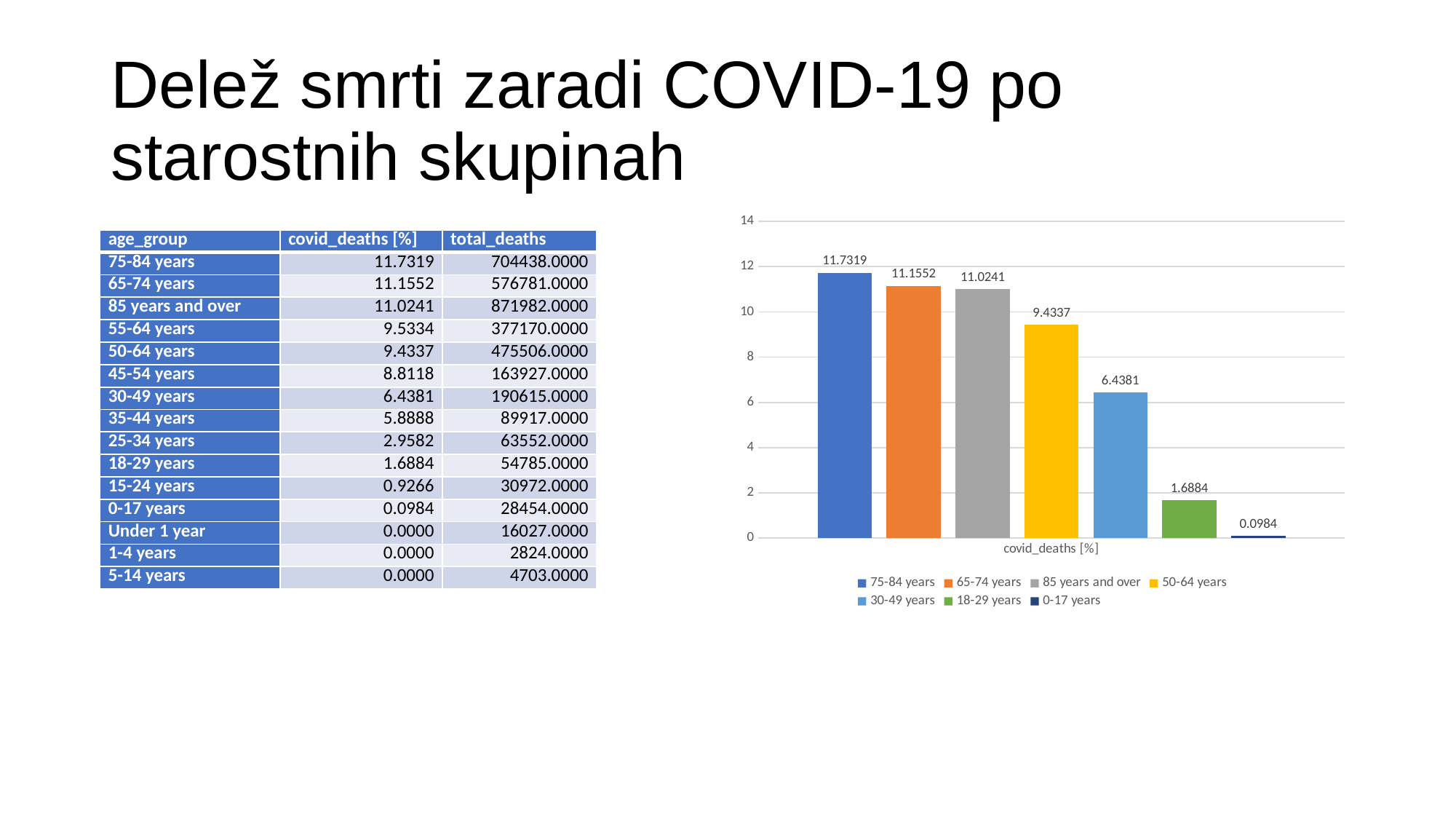

# Delež smrti zaradi COVID-19 po starostnih skupinah

### Chart

| Category | 75-84 years | 65-74 years | 85 years and over | 50-64 years | 30-49 years | 18-29 years | 0-17 years |
|---|---|---|---|---|---|---|---|
| covid_deaths [%] | 11.7319 | 11.1552 | 11.0241 | 9.4337 | 6.4381 | 1.6884 | 0.0984 |
| age\_group | covid\_deaths [%] | total\_deaths |
| --- | --- | --- |
| 75-84 years | 11.7319 | 704438.0000 |
| 65-74 years | 11.1552 | 576781.0000 |
| 85 years and over | 11.0241 | 871982.0000 |
| 55-64 years | 9.5334 | 377170.0000 |
| 50-64 years | 9.4337 | 475506.0000 |
| 45-54 years | 8.8118 | 163927.0000 |
| 30-49 years | 6.4381 | 190615.0000 |
| 35-44 years | 5.8888 | 89917.0000 |
| 25-34 years | 2.9582 | 63552.0000 |
| 18-29 years | 1.6884 | 54785.0000 |
| 15-24 years | 0.9266 | 30972.0000 |
| 0-17 years | 0.0984 | 28454.0000 |
| Under 1 year | 0.0000 | 16027.0000 |
| 1-4 years | 0.0000 | 2824.0000 |
| 5-14 years | 0.0000 | 4703.0000 |